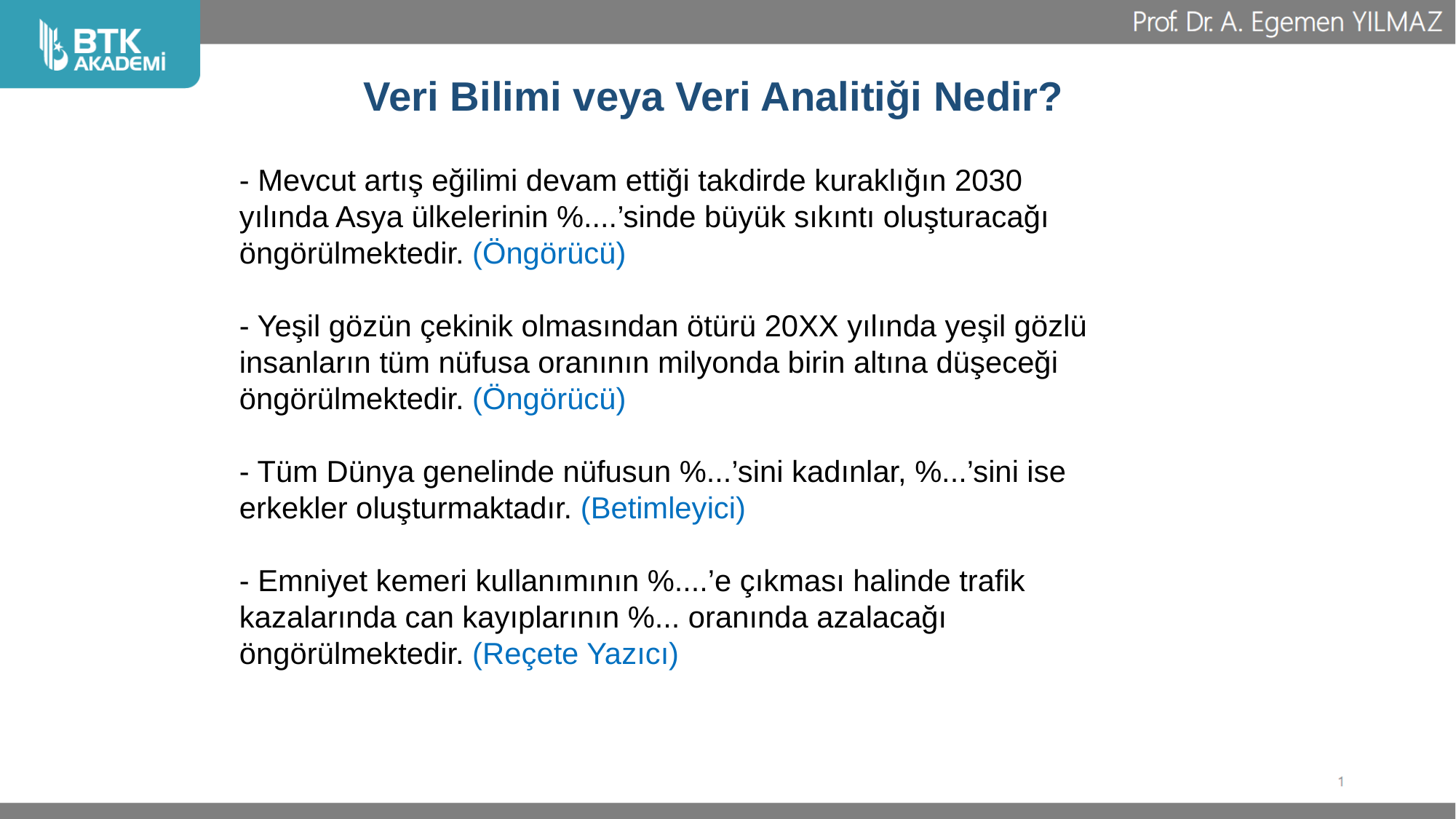

# Veri Bilimi veya Veri Analitiği Nedir?
- Mevcut artış eğilimi devam ettiği takdirde kuraklığın 2030 yılında Asya ülkelerinin %....’sinde büyük sıkıntı oluşturacağı öngörülmektedir. (Öngörücü)

- Yeşil gözün çekinik olmasından ötürü 20XX yılında yeşil gözlü insanların tüm nüfusa oranının milyonda birin altına düşeceği öngörülmektedir. (Öngörücü)

- Tüm Dünya genelinde nüfusun %...’sini kadınlar, %...’sini ise erkekler oluşturmaktadır. (Betimleyici)

- Emniyet kemeri kullanımının %....’e çıkması halinde trafik kazalarında can kayıplarının %... oranında azalacağı öngörülmektedir. (Reçete Yazıcı)